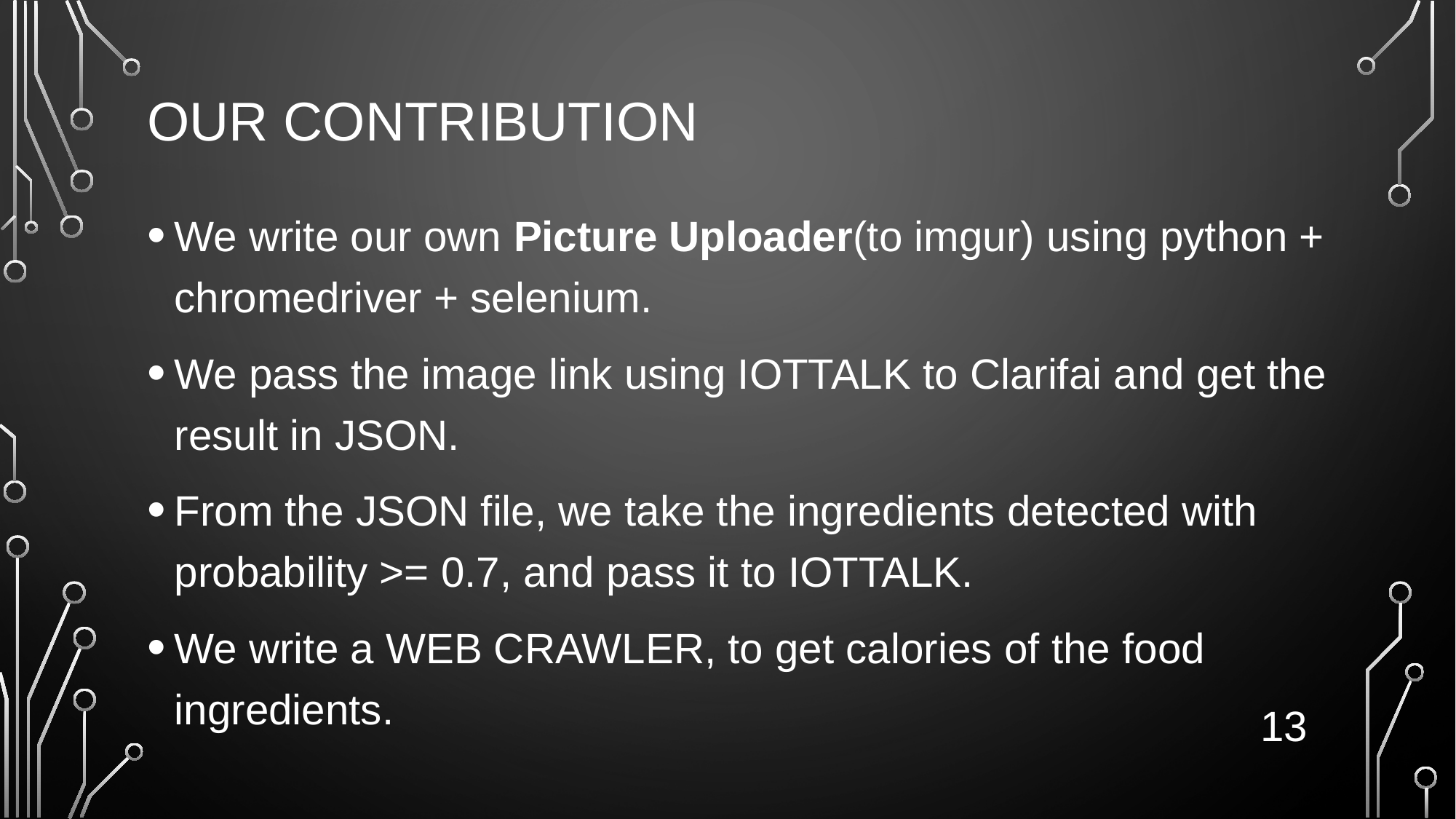

# OUR CONTRIBUTION
We write our own Picture Uploader(to imgur) using python + chromedriver + selenium.
We pass the image link using IOTTALK to Clarifai and get the result in JSON.
From the JSON file, we take the ingredients detected with probability >= 0.7, and pass it to IOTTALK.
We write a WEB CRAWLER, to get calories of the food ingredients.

13